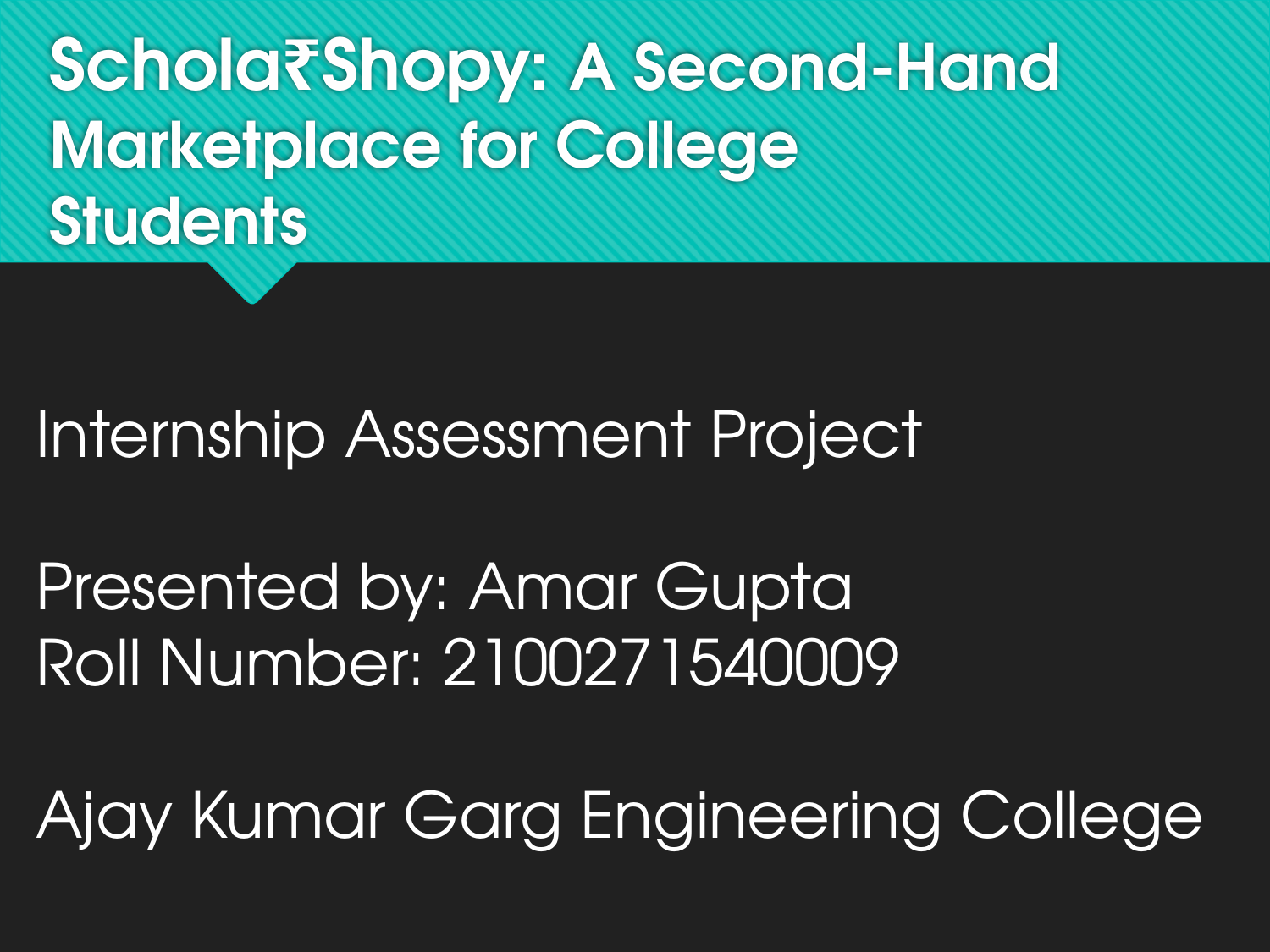

# Schola₹Shopy: A Second-Hand Marketplace for College Students
Internship Assessment Project

Presented by: Amar Gupta
Roll Number: 2100271540009

Ajay Kumar Garg Engineering College